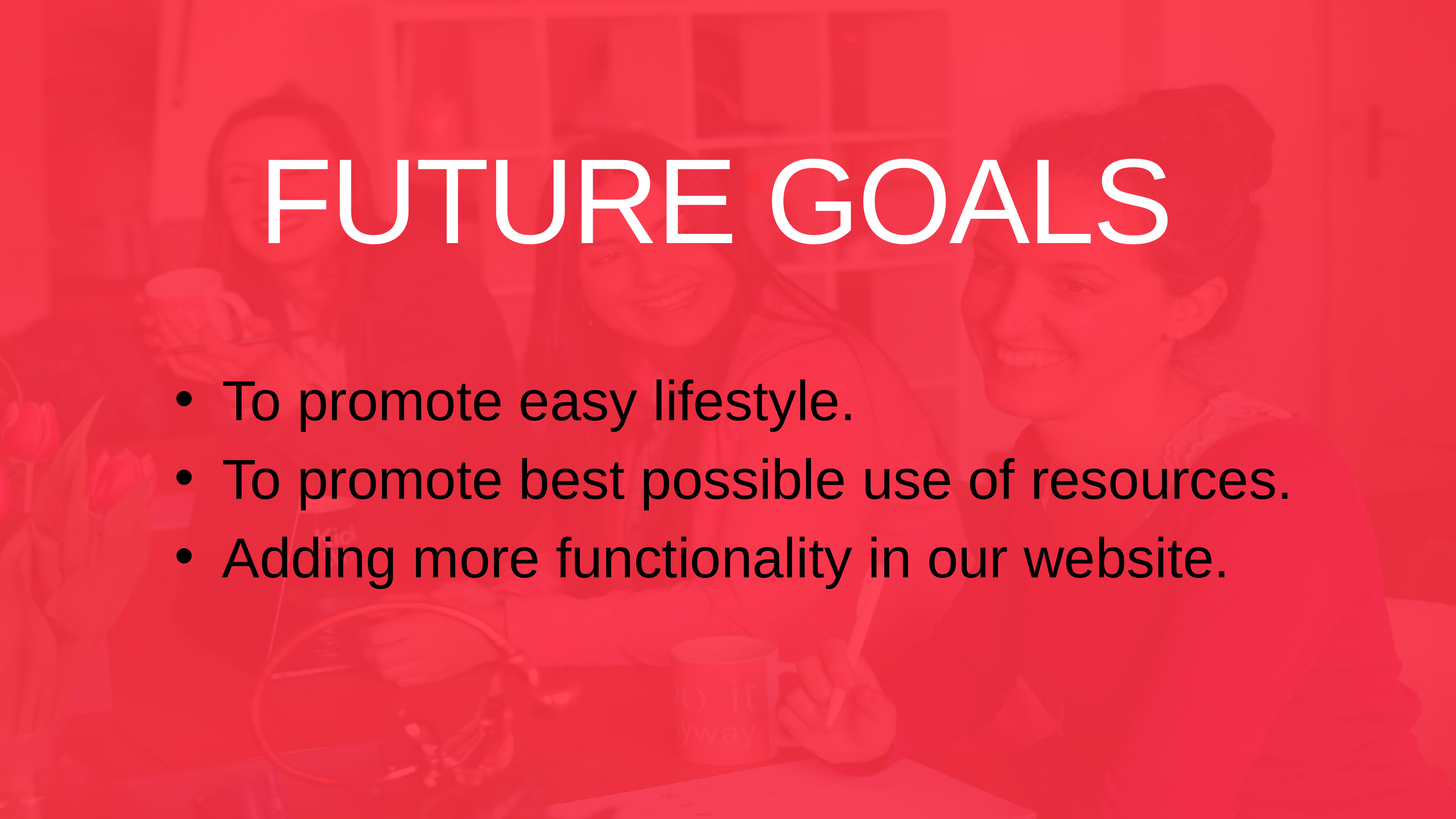

FUTURE GOALS
To promote easy lifestyle.
To promote best possible use of resources.
Adding more functionality in our website.